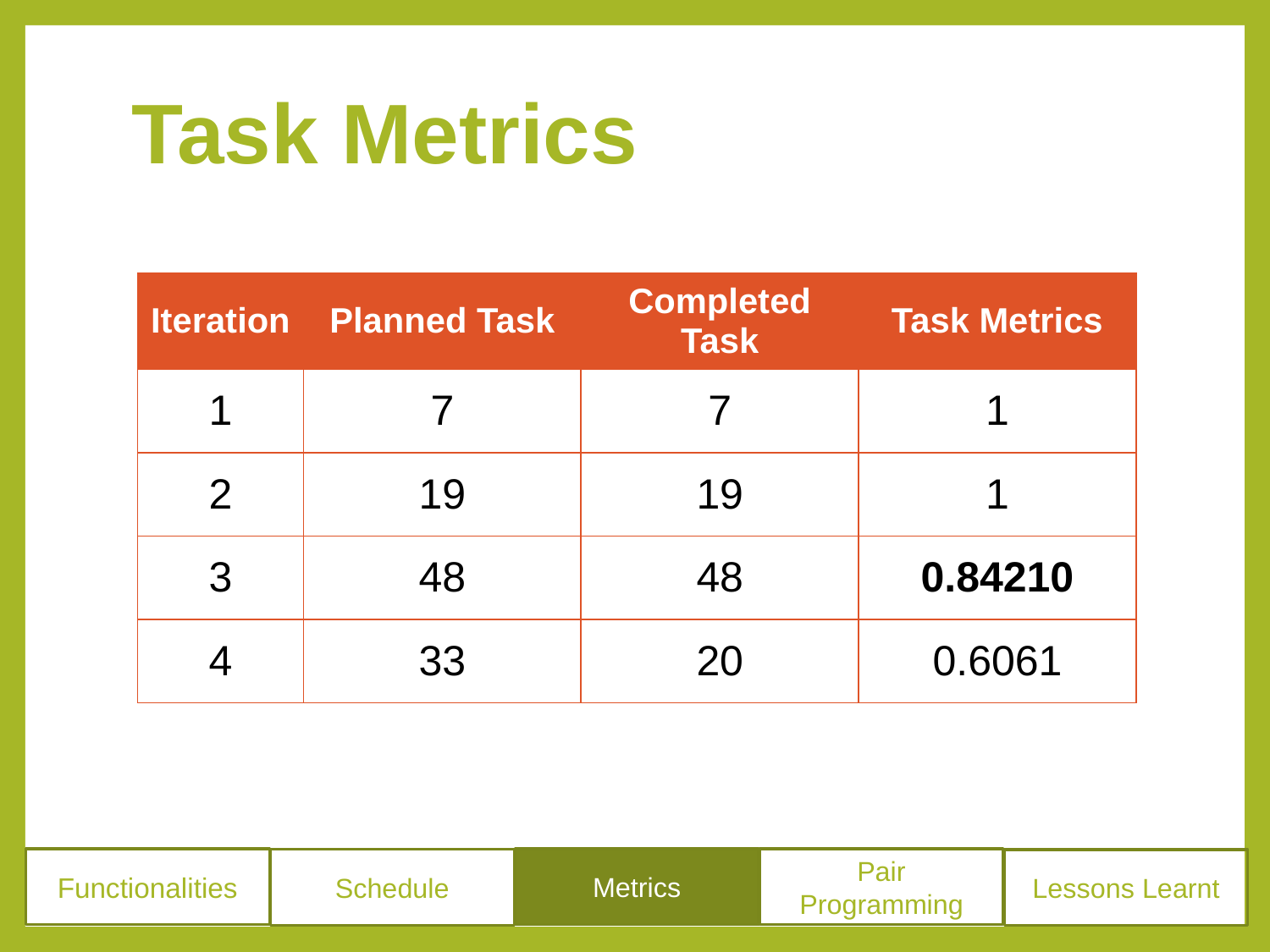

# Task Metrics
| Iteration | Planned Task | Completed Task | Task Metrics |
| --- | --- | --- | --- |
| 1 | 7 | 7 | 1 |
| 2 | 19 | 19 | 1 |
| 3 | 48 | 48 | 0.84210 |
| 4 | 33 | 20 | 0.6061 |
Functionalities
Metrics
Pair Programming
Schedule
Lessons Learnt